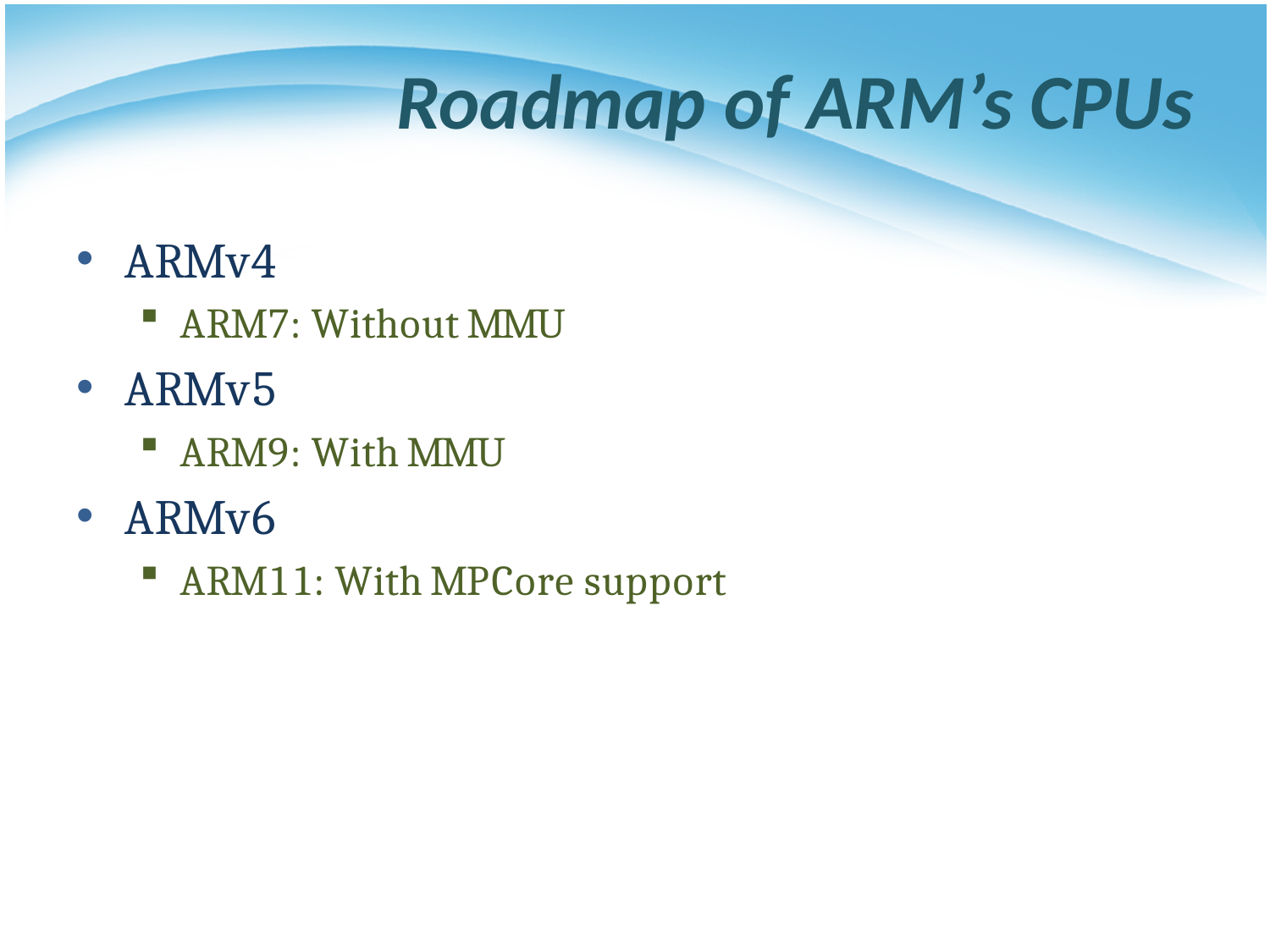

# Roadmap of ARM’s CPUs
ARMv4
ARM7: Without MMU
ARMv5
ARM9: With MMU
ARMv6
ARM11: With MPCore support